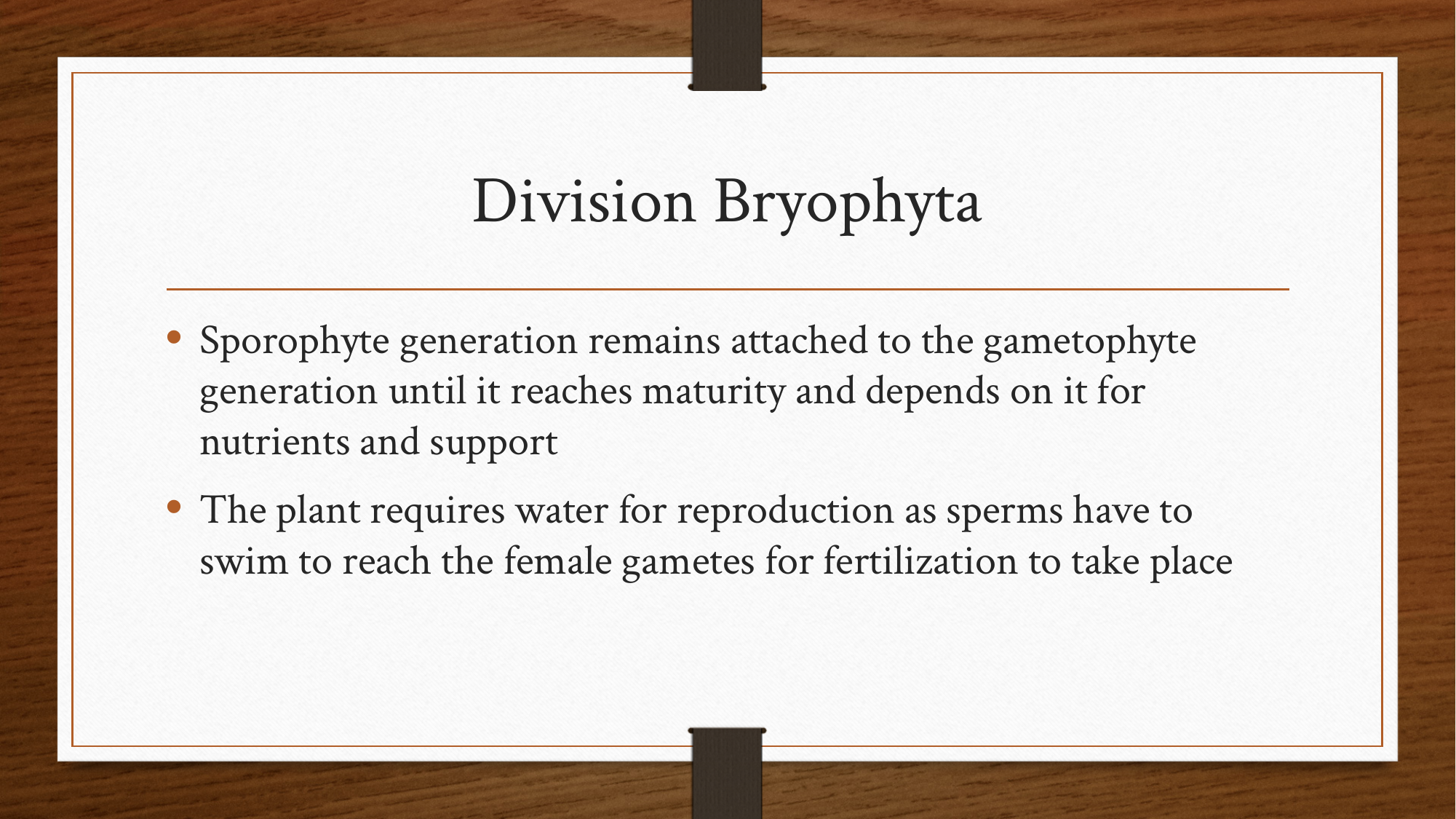

# Division Bryophyta
Sporophyte generation remains attached to the gametophyte generation until it reaches maturity and depends on it for nutrients and support
The plant requires water for reproduction as sperms have to swim to reach the female gametes for fertilization to take place